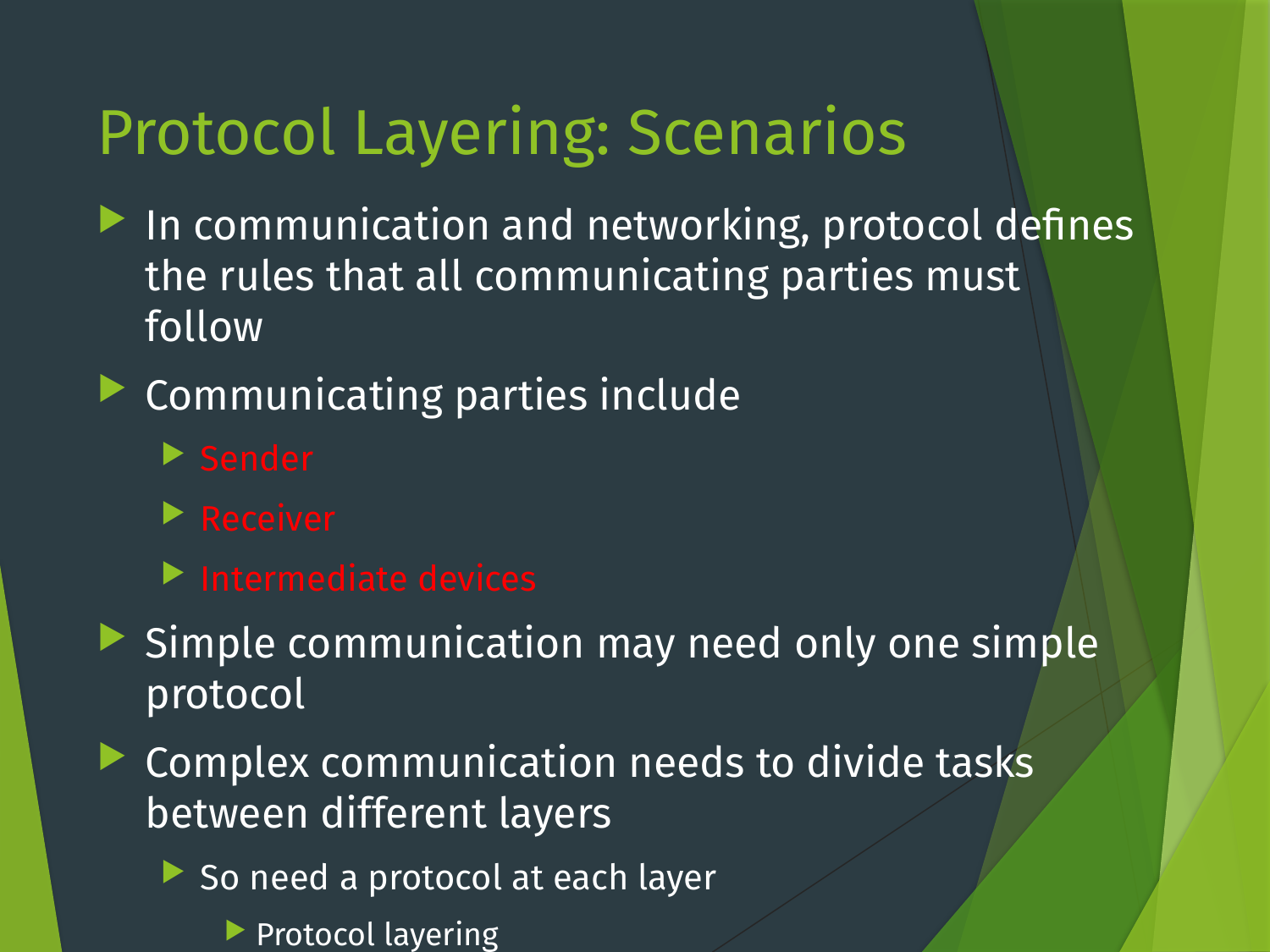

# Protocol Layering: Scenarios
In communication and networking, protocol defines the rules that all communicating parties must follow
Communicating parties include
Sender
Receiver
Intermediate devices
Simple communication may need only one simple protocol
Complex communication needs to divide tasks between different layers
So need a protocol at each layer
Protocol layering